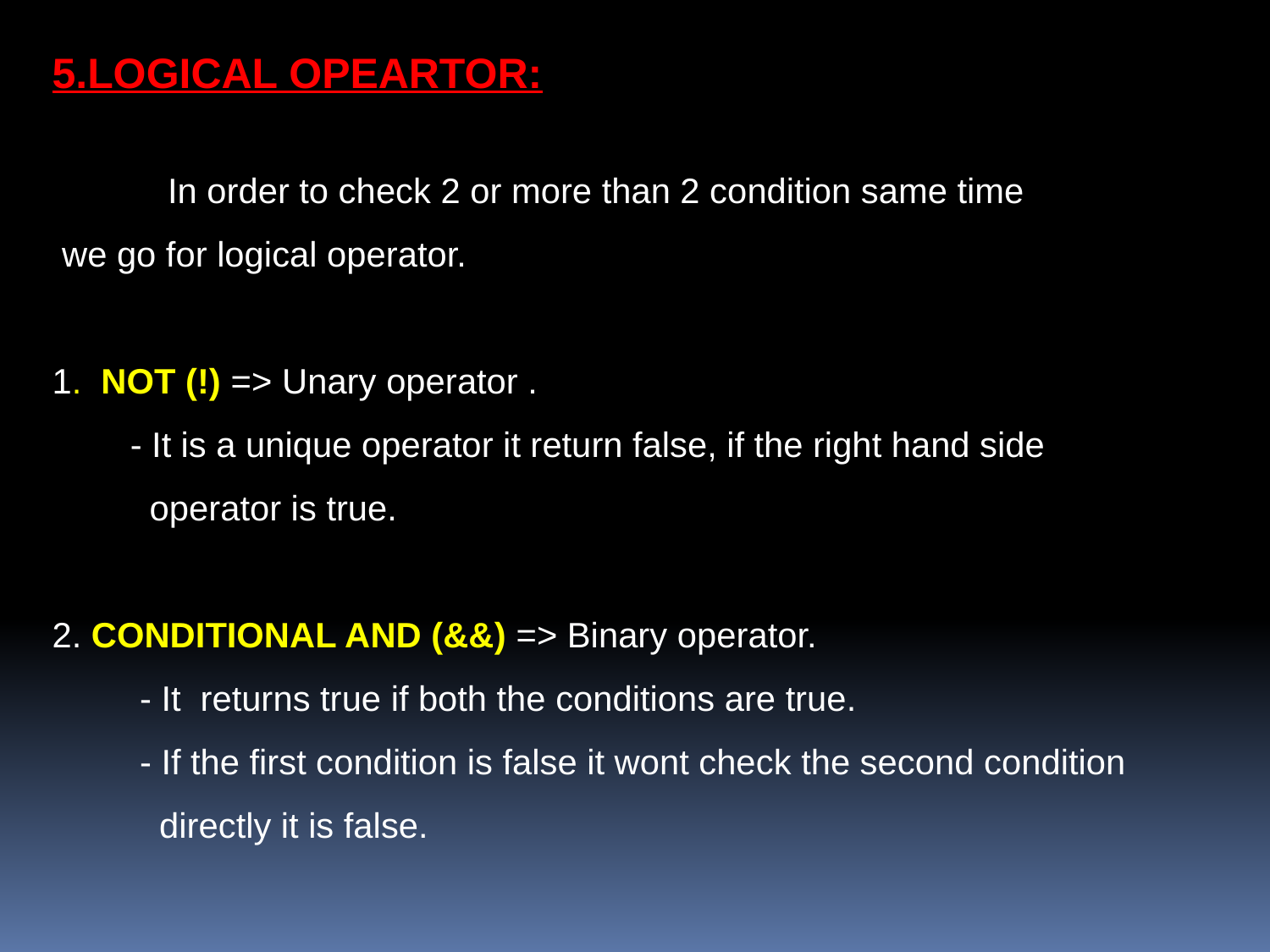

5.LOGICAL OPEARTOR:

             In order to check 2 or more than 2 condition same time
 we go for logical operator.

1.  NOT (!) => Unary operator .
        - It is a unique operator it return false, if the right hand side
          operator is true.

2. CONDITIONAL AND (&&) => Binary operator.
         - It  returns true if both the conditions are true.
         - If the first condition is false it wont check the second condition
           directly it is false.